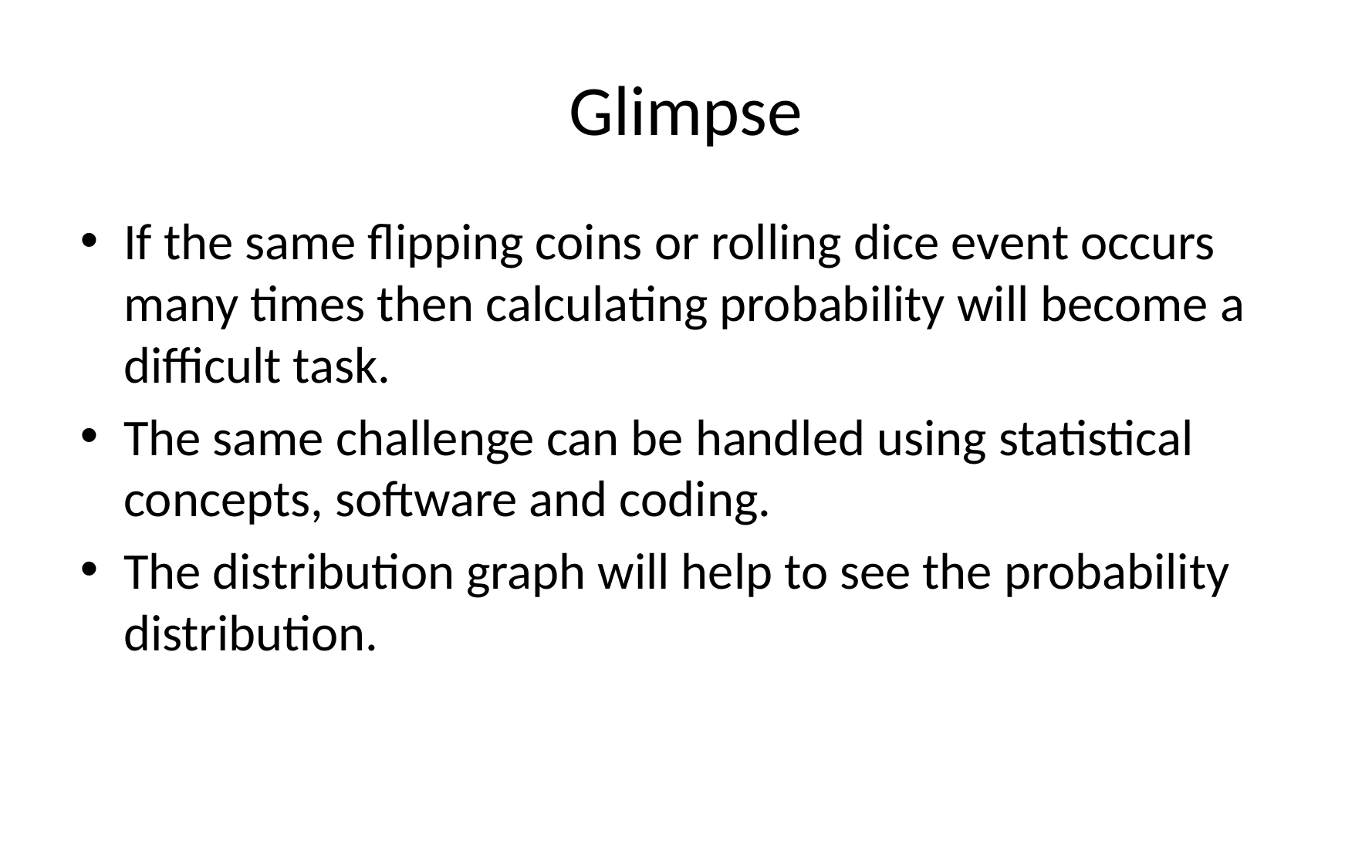

# Glimpse
If the same flipping coins or rolling dice event occurs many times then calculating probability will become a difficult task.
The same challenge can be handled using statistical concepts, software and coding.
The distribution graph will help to see the probability distribution.